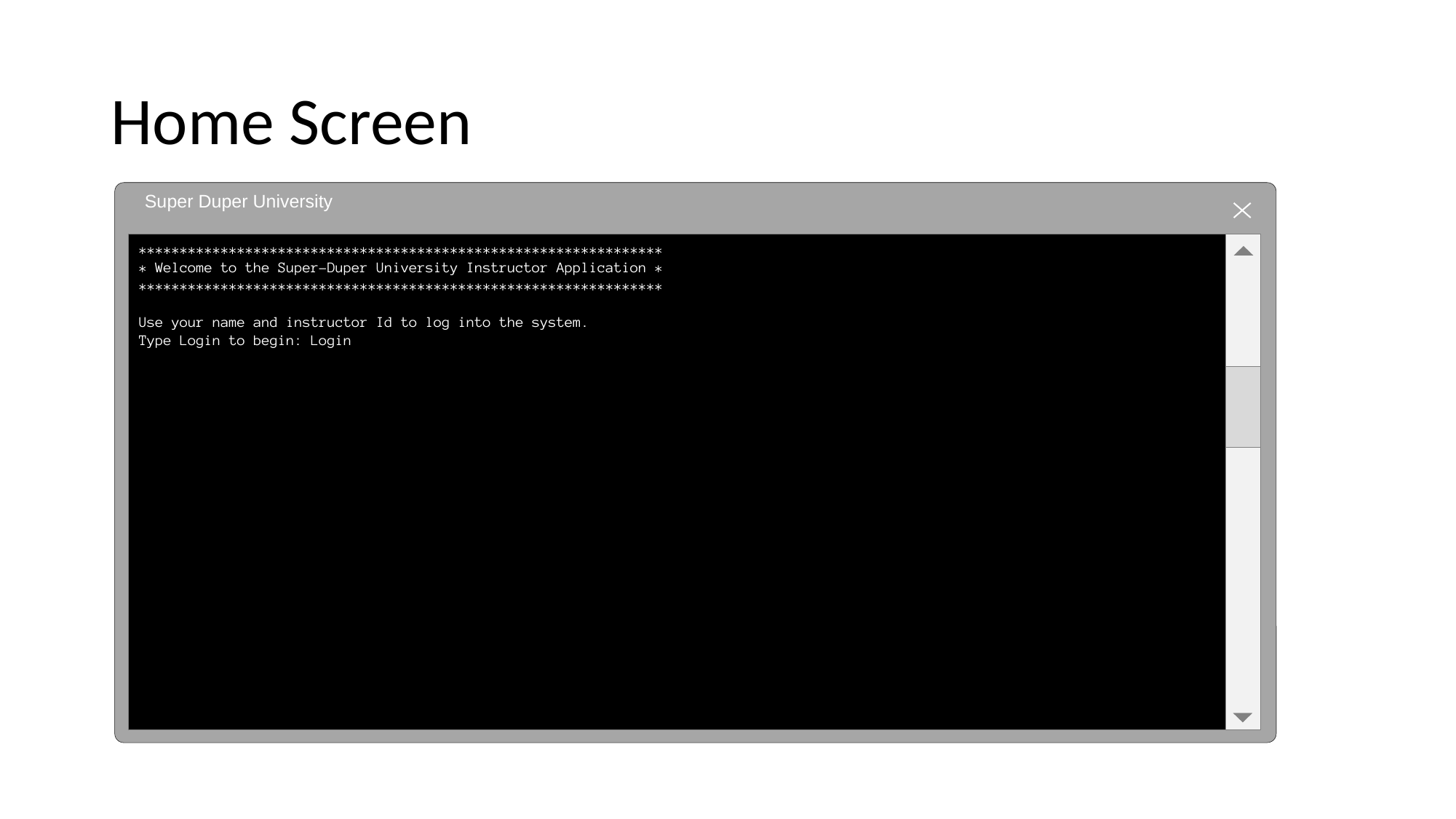

# Home Screen
Super Duper University
****************************************************************
* Welcome to the Super-Duper University Instructor Application *
****************************************************************

Use your name and instructor Id to log into the system.
Type Login to begin: Login